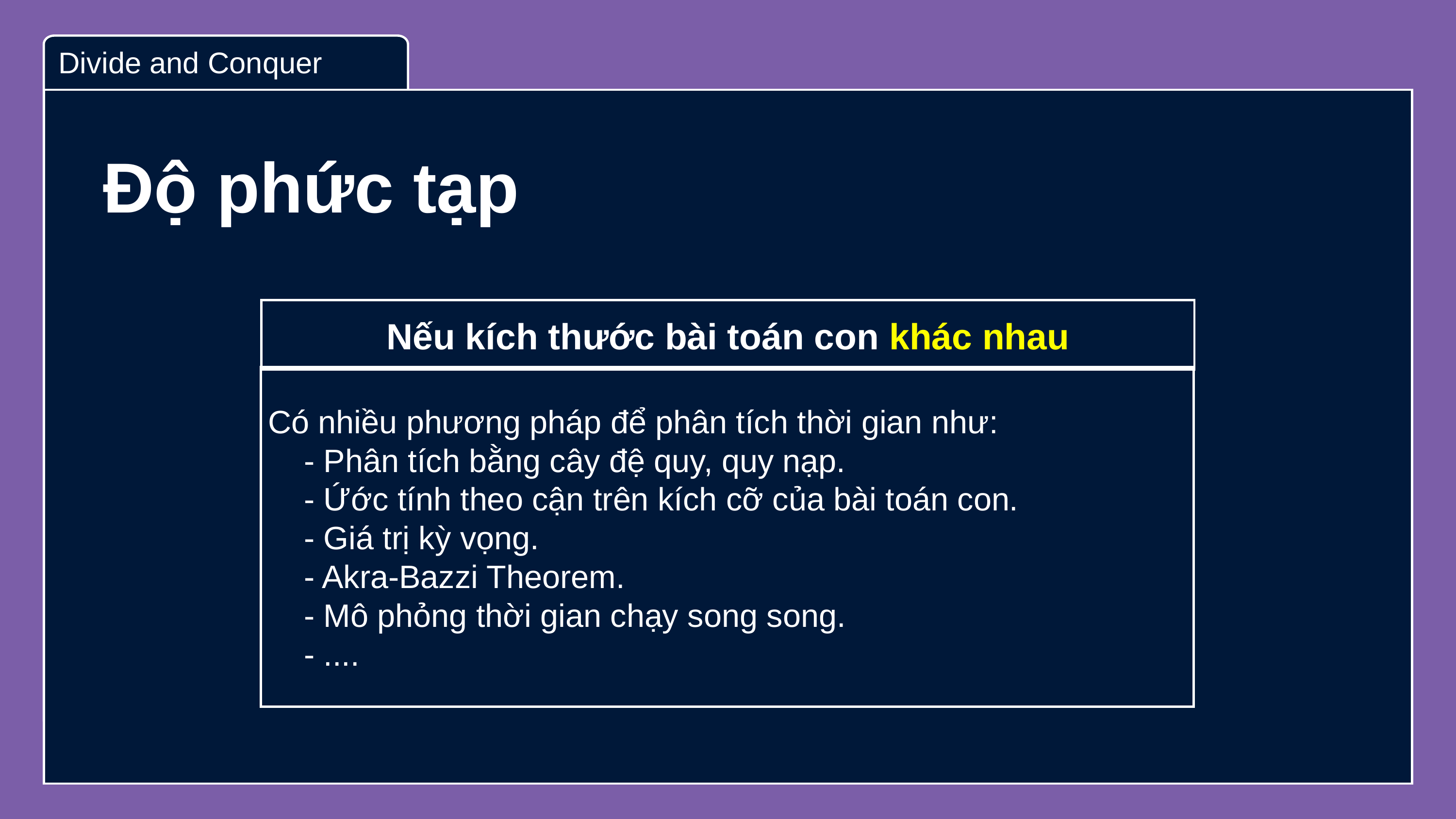

Divide and Conquer

Độ phức tạp
Nếu kích thước bài toán con khác nhau
Có nhiều phương pháp để phân tích thời gian như:
    - Phân tích bằng cây đệ quy, quy nạp.
    - Ứớc tính theo cận trên kích cỡ của bài toán con.
    - Giá trị kỳ vọng.
    - Akra-Bazzi Theorem.
    - Mô phỏng thời gian chạy song song.
    - ....